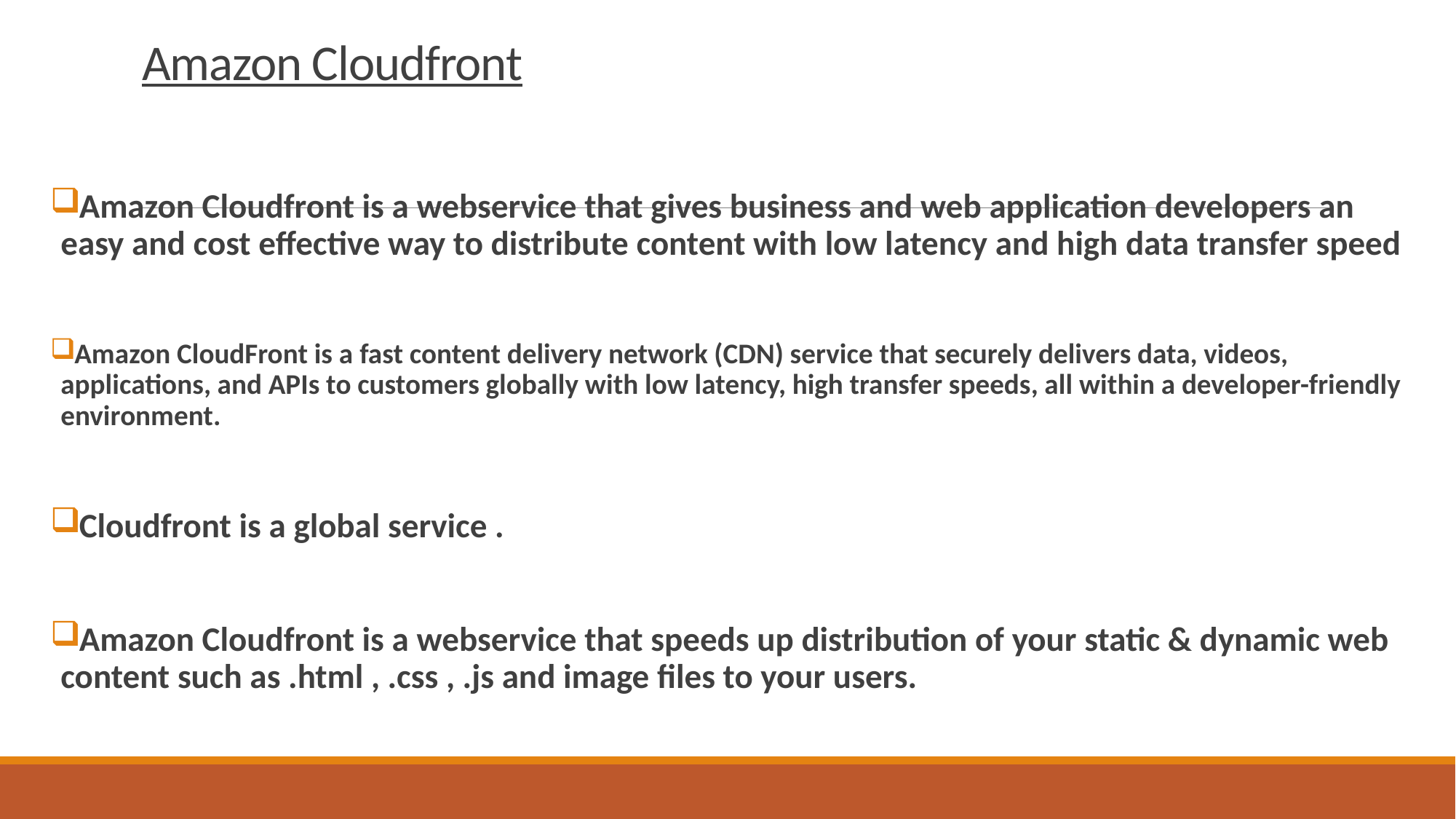

# Amazon Cloudfront
Amazon Cloudfront is a webservice that gives business and web application developers an easy and cost effective way to distribute content with low latency and high data transfer speed

Amazon CloudFront is a fast content delivery network (CDN) service that securely delivers data, videos, applications, and APIs to customers globally with low latency, high transfer speeds, all within a developer-friendly environment.

Cloudfront is a global service .

Amazon Cloudfront is a webservice that speeds up distribution of your static & dynamic web content such as .html , .css , .js and image files to your users.